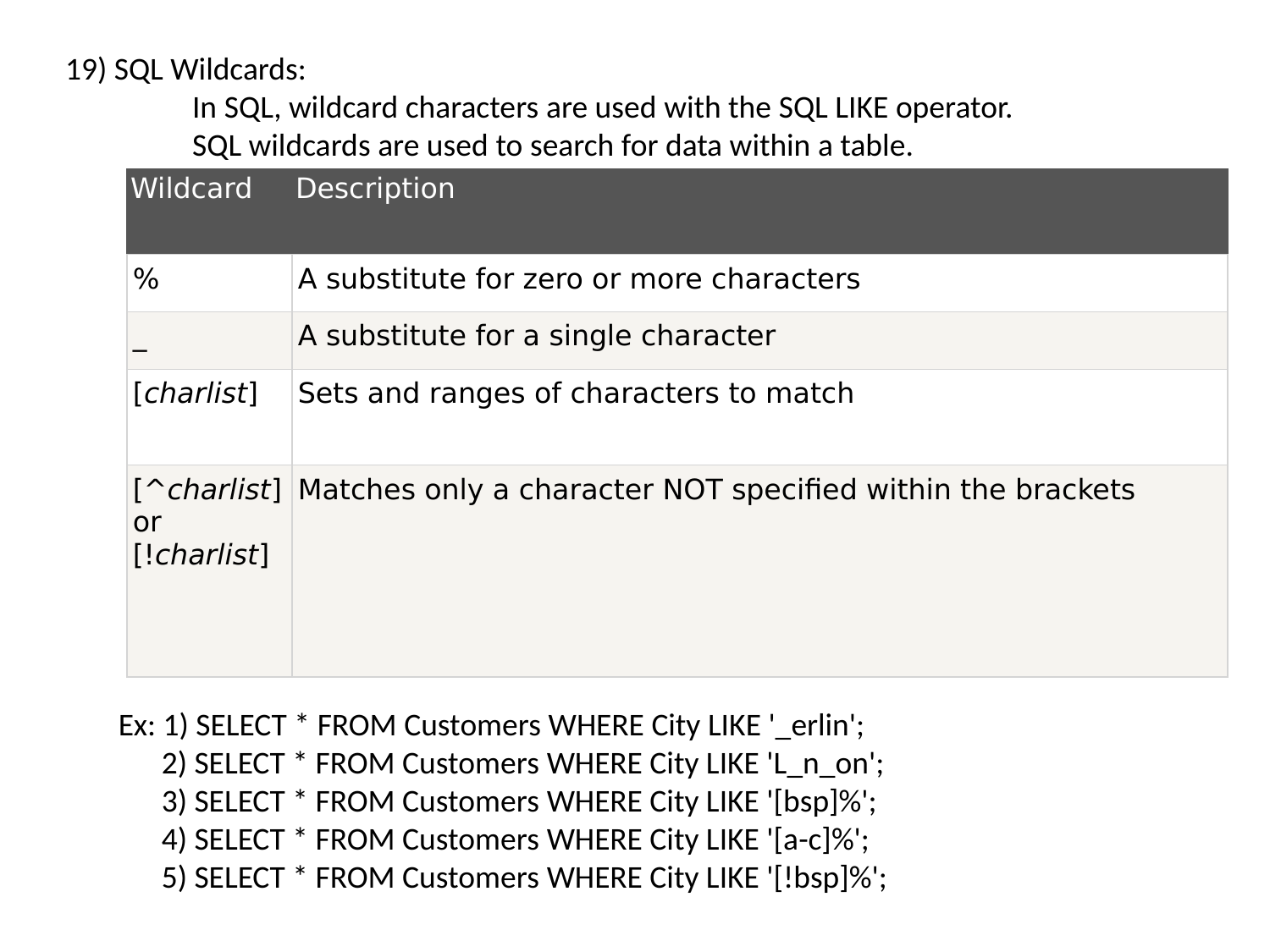

19) SQL Wildcards:
	In SQL, wildcard characters are used with the SQL LIKE operator.
	SQL wildcards are used to search for data within a table.

| Wildcard | Description |
| --- | --- |
| % | A substitute for zero or more characters |
| \_ | A substitute for a single character |
| [charlist] | Sets and ranges of characters to match |
| [^charlist] or [!charlist] | Matches only a character NOT specified within the brackets |
Ex: 1) SELECT * FROM Customers WHERE City LIKE '_erlin';
      2) SELECT * FROM Customers WHERE City LIKE 'L_n_on';
      3) SELECT * FROM Customers WHERE City LIKE '[bsp]%';
      4) SELECT * FROM Customers WHERE City LIKE '[a-c]%';
      5) SELECT * FROM Customers WHERE City LIKE '[!bsp]%';